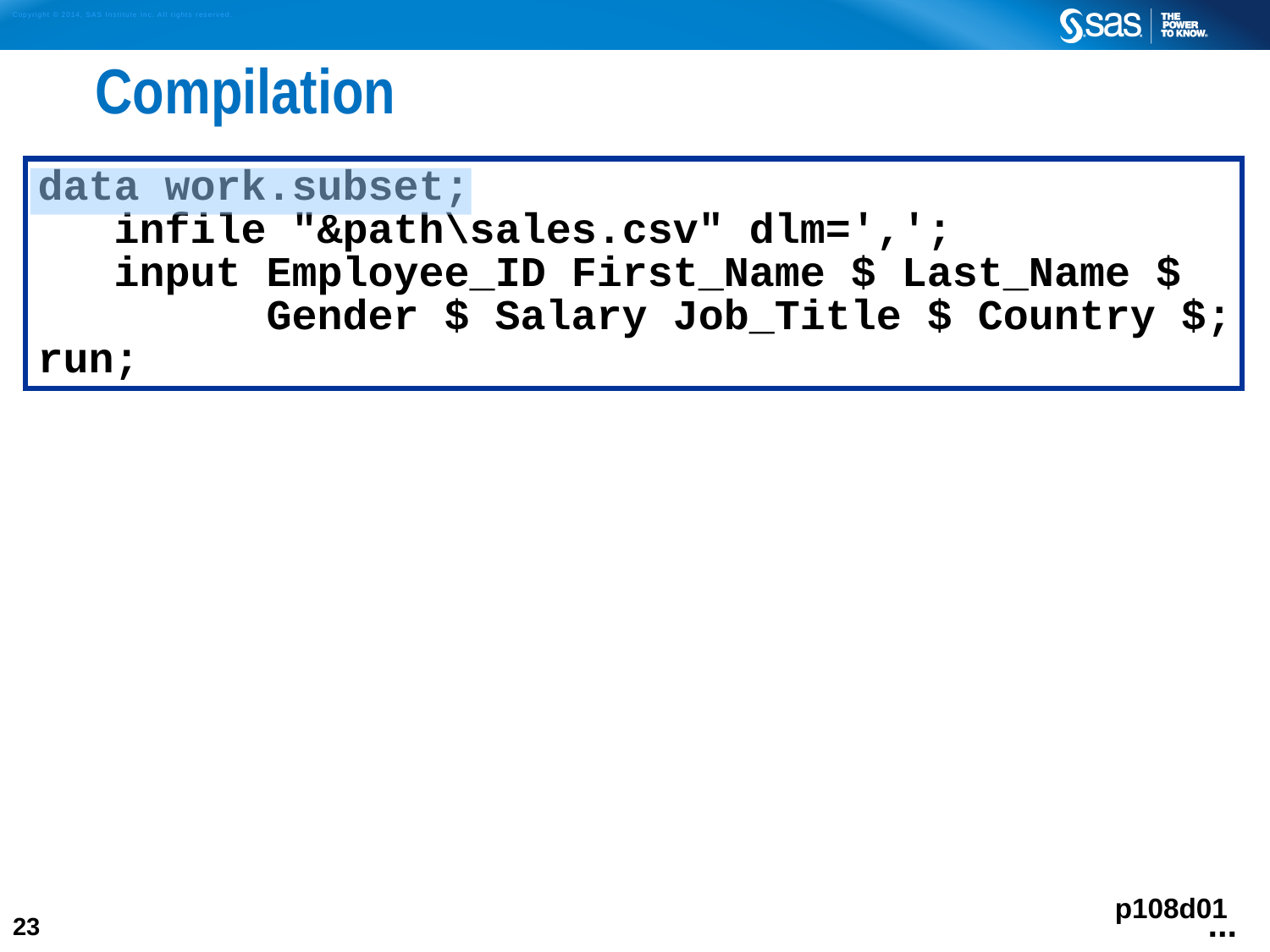

# Compilation
data work.subset;
   infile "&path\sales.csv" dlm=',';
   input Employee_ID First_Name $ Last_Name $
         Gender $ Salary Job_Title $ Country $;
run;

p108d01
...
23